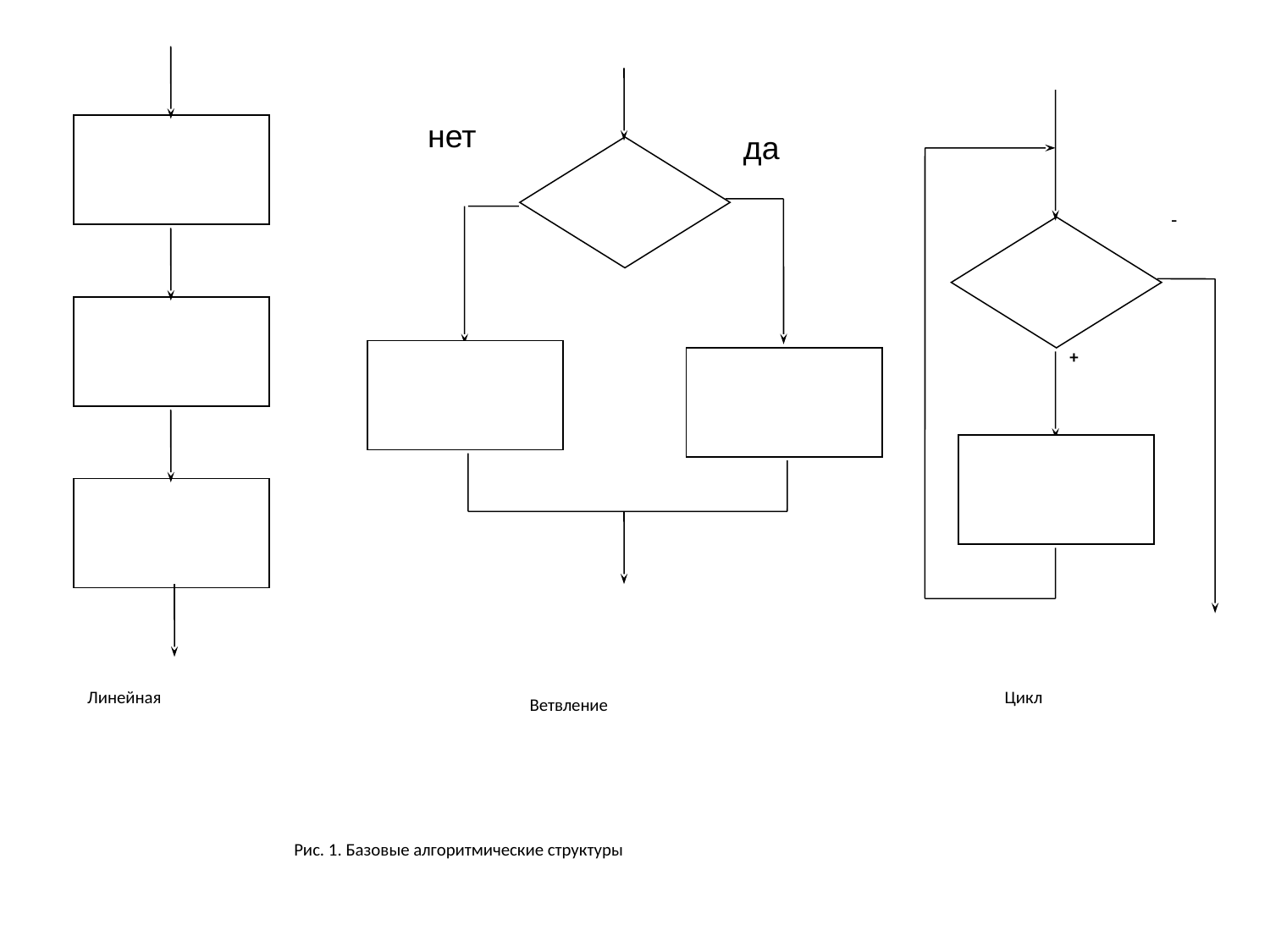

Линейная
Цикл
Ветвление
Рис. 1. Базовые алгоритмические структуры
нет
да
-
+